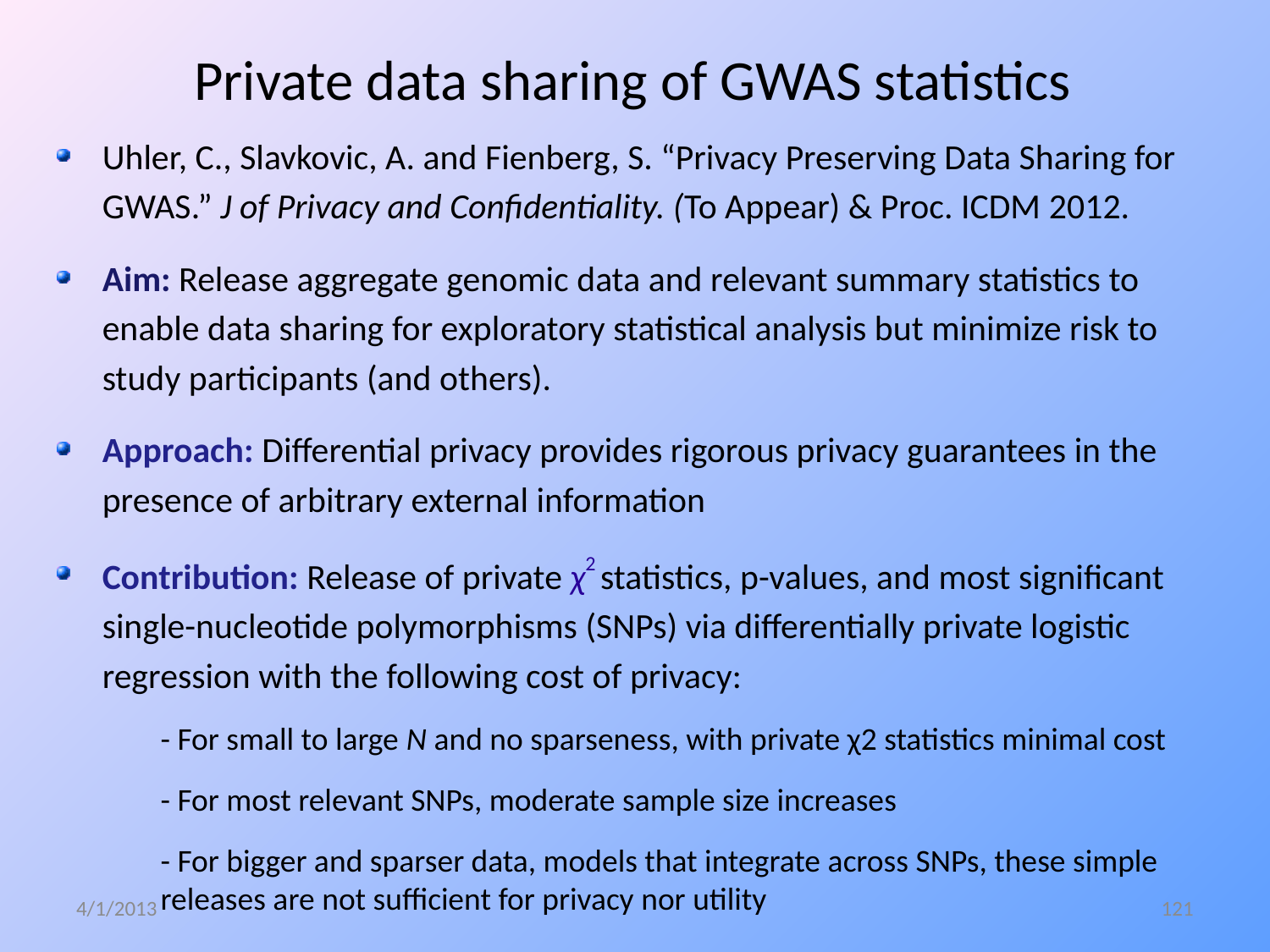

Private data sharing of GWAS statistics
Uhler, C., Slavkovic, A. and Fienberg, S. “Privacy Preserving Data Sharing for GWAS.” J of Privacy and Confidentiality. (To Appear) & Proc. ICDM 2012.
Aim: Release aggregate genomic data and relevant summary statistics to enable data sharing for exploratory statistical analysis but minimize risk to study participants (and others).
Approach: Differential privacy provides rigorous privacy guarantees in the presence of arbitrary external information
Contribution: Release of private χ2 statistics, p-values, and most significant single-nucleotide polymorphisms (SNPs) via differentially private logistic regression with the following cost of privacy:
- For small to large N and no sparseness, with private χ2 statistics minimal cost
- For most relevant SNPs, moderate sample size increases
- For bigger and sparser data, models that integrate across SNPs, these simple releases are not sufficient for privacy nor utility

4/1/2013
121